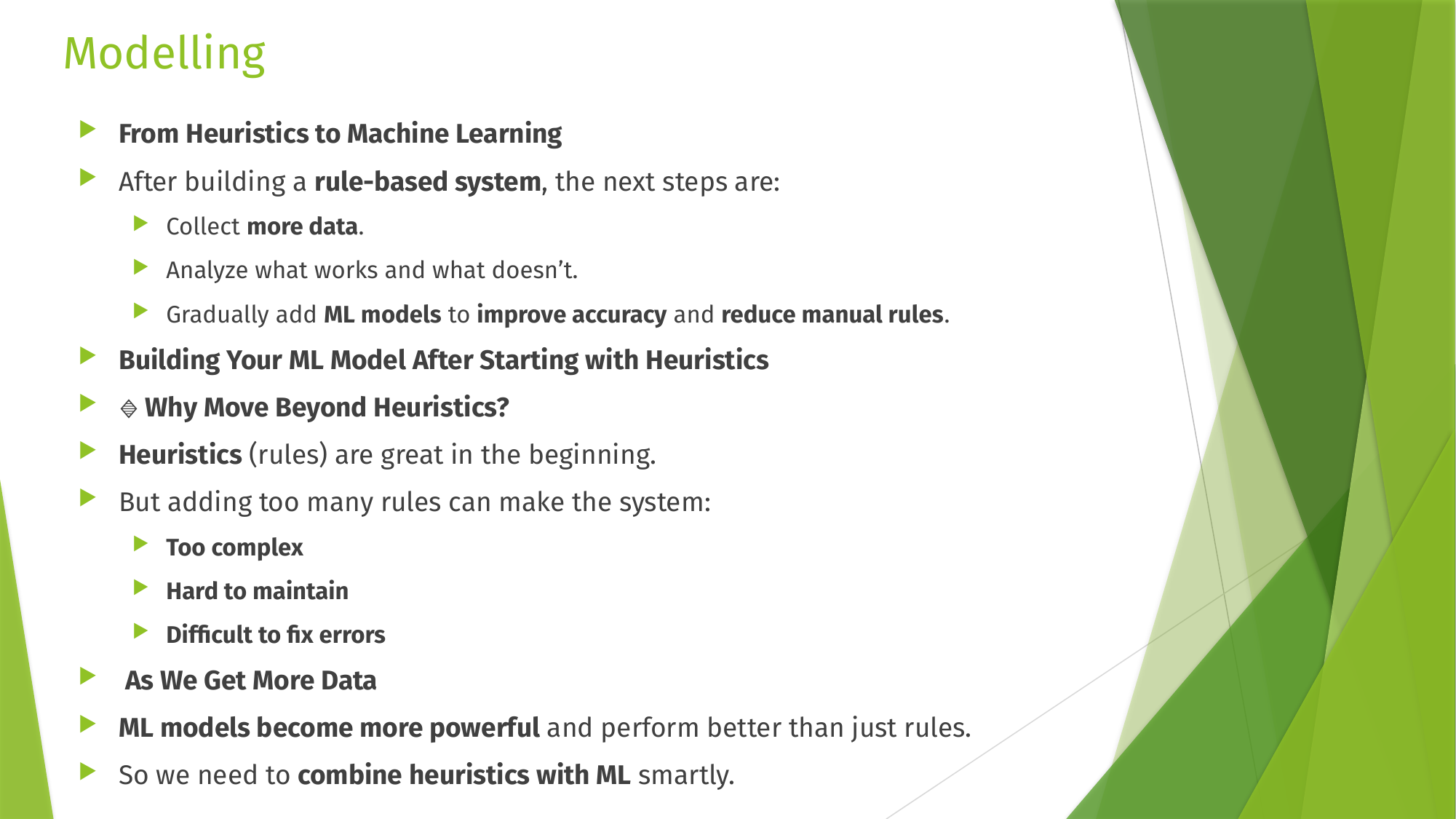

# Modelling
From Heuristics to Machine Learning
After building a rule-based system, the next steps are:
Collect more data.
Analyze what works and what doesn’t.
Gradually add ML models to improve accuracy and reduce manual rules.
Building Your ML Model After Starting with Heuristics
🔹 Why Move Beyond Heuristics?
Heuristics (rules) are great in the beginning.
But adding too many rules can make the system:
Too complex
Hard to maintain
Difficult to fix errors
 As We Get More Data
ML models become more powerful and perform better than just rules.
So we need to combine heuristics with ML smartly.